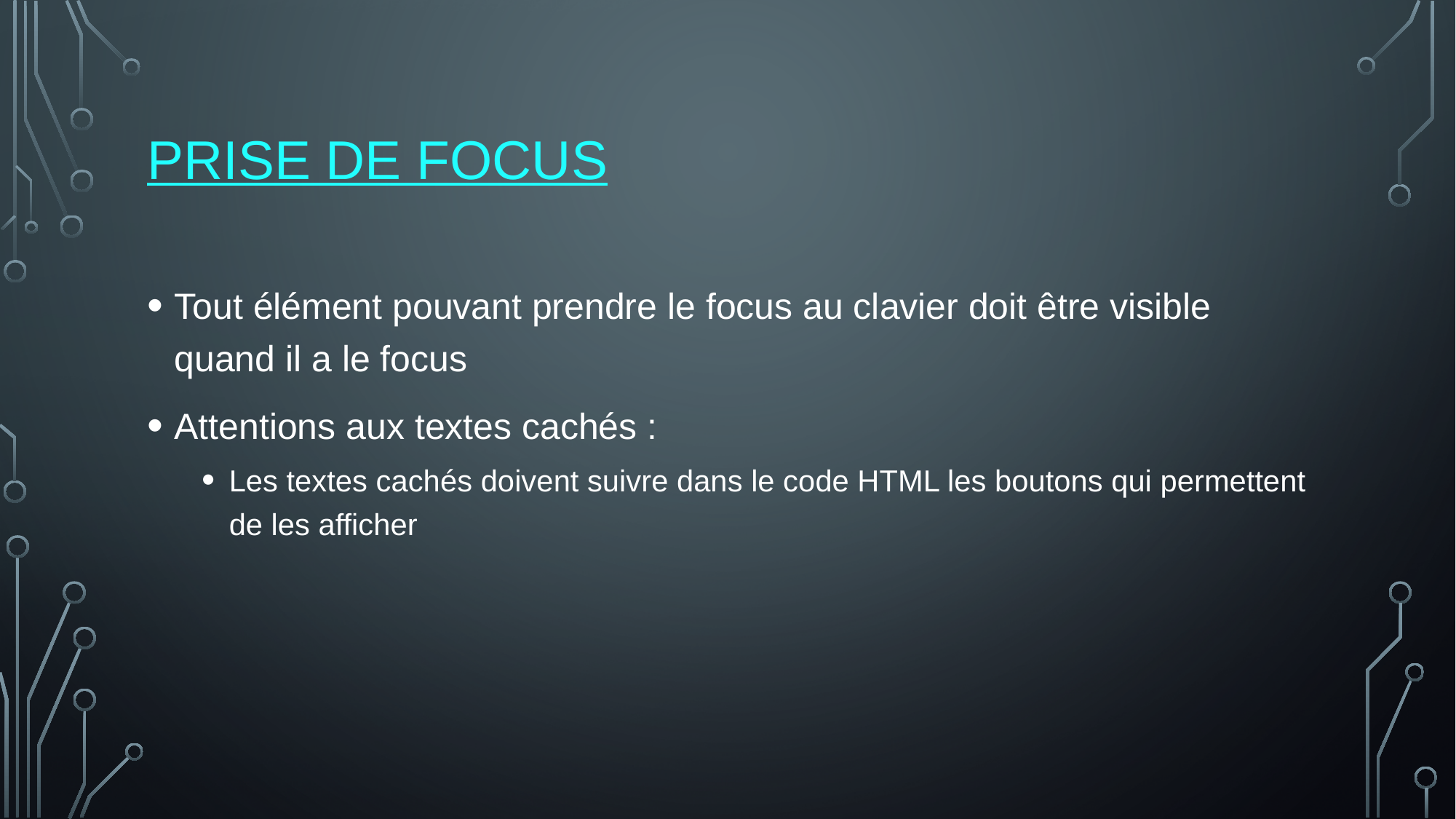

# Prise de focus
Tout élément pouvant prendre le focus au clavier doit être visible quand il a le focus
Attentions aux textes cachés :
Les textes cachés doivent suivre dans le code HTML les boutons qui permettent de les afficher